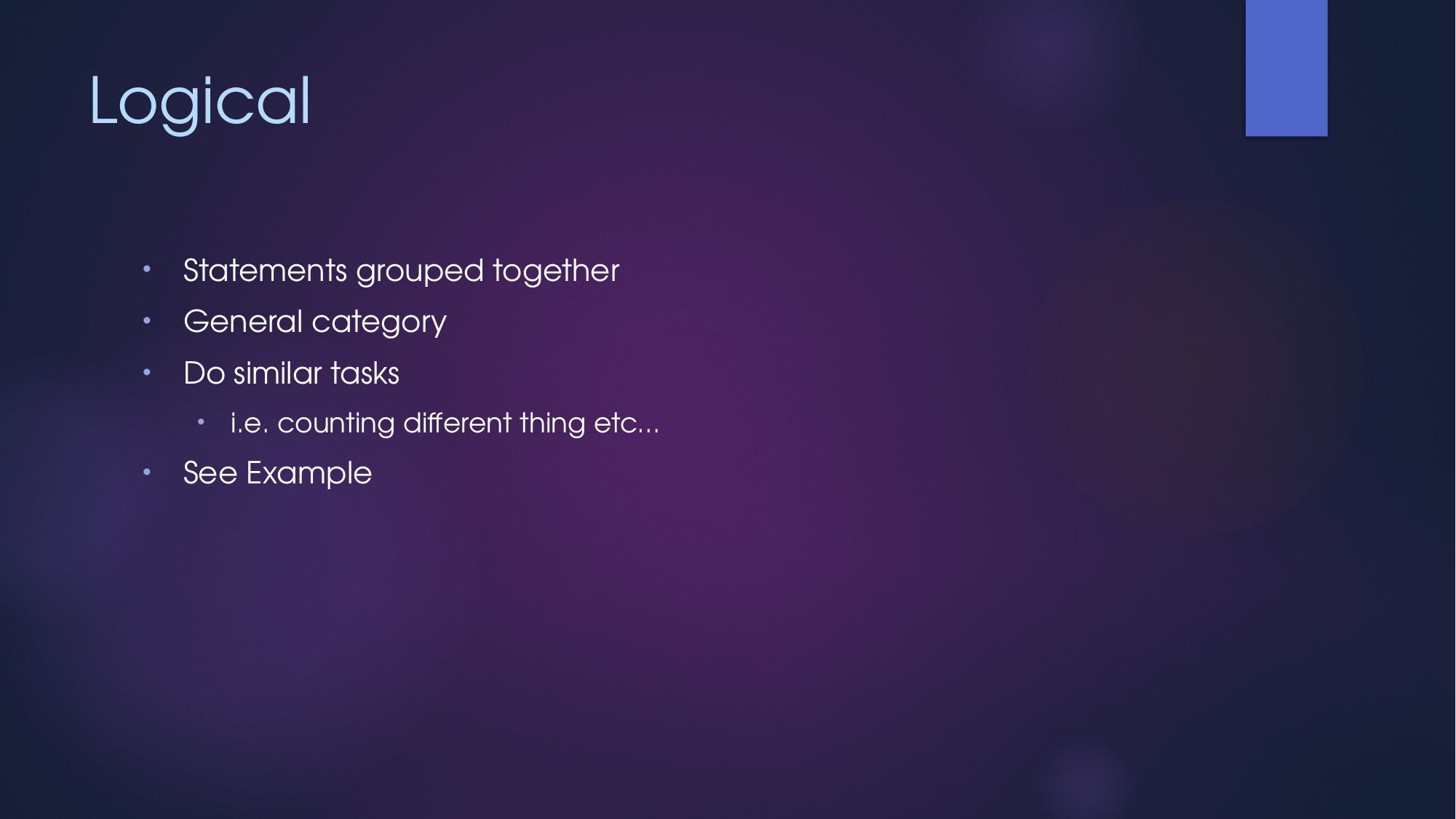

# Logical
Statements grouped together
General category
Do similar tasks
i.e. counting different thing etc…
See Example